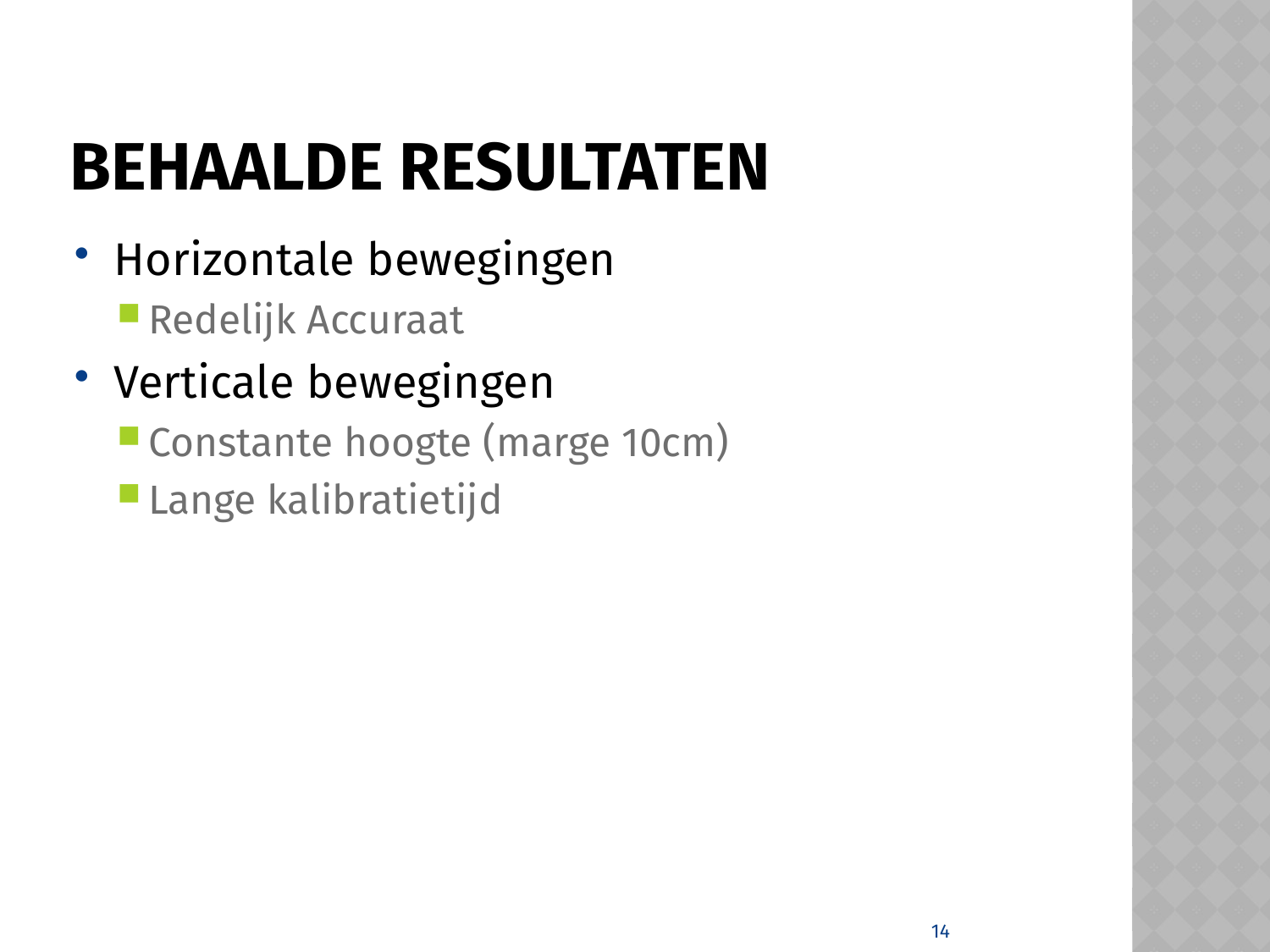

# Behaalde Resultaten
Horizontale bewegingen
Redelijk Accuraat
Verticale bewegingen
Constante hoogte (marge 10cm)
Lange kalibratietijd

14